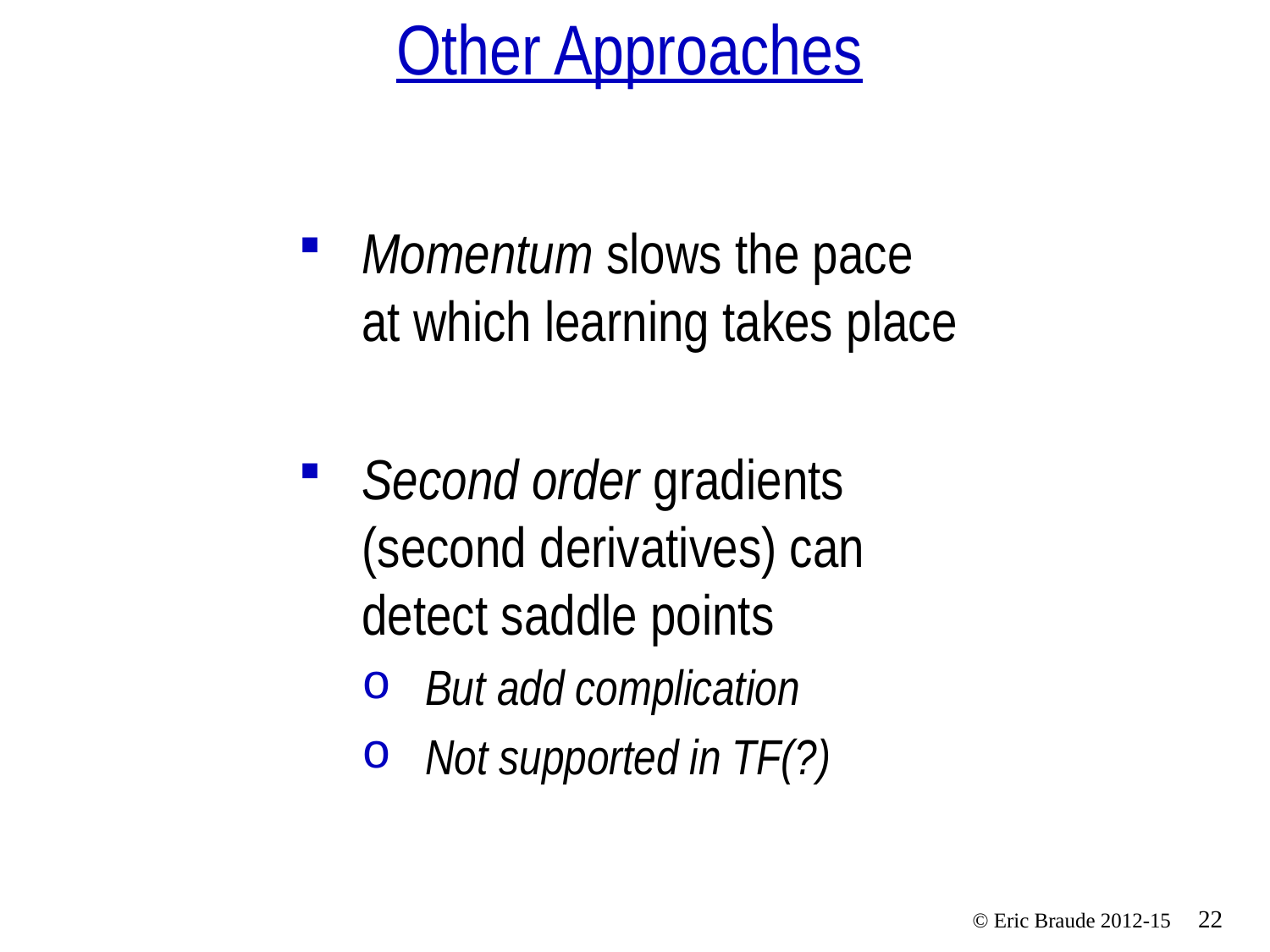

# Other Approaches
Momentum slows the pace at which learning takes place

Second order gradients (second derivatives) can detect saddle points
But add complication
Not supported in TF(?)